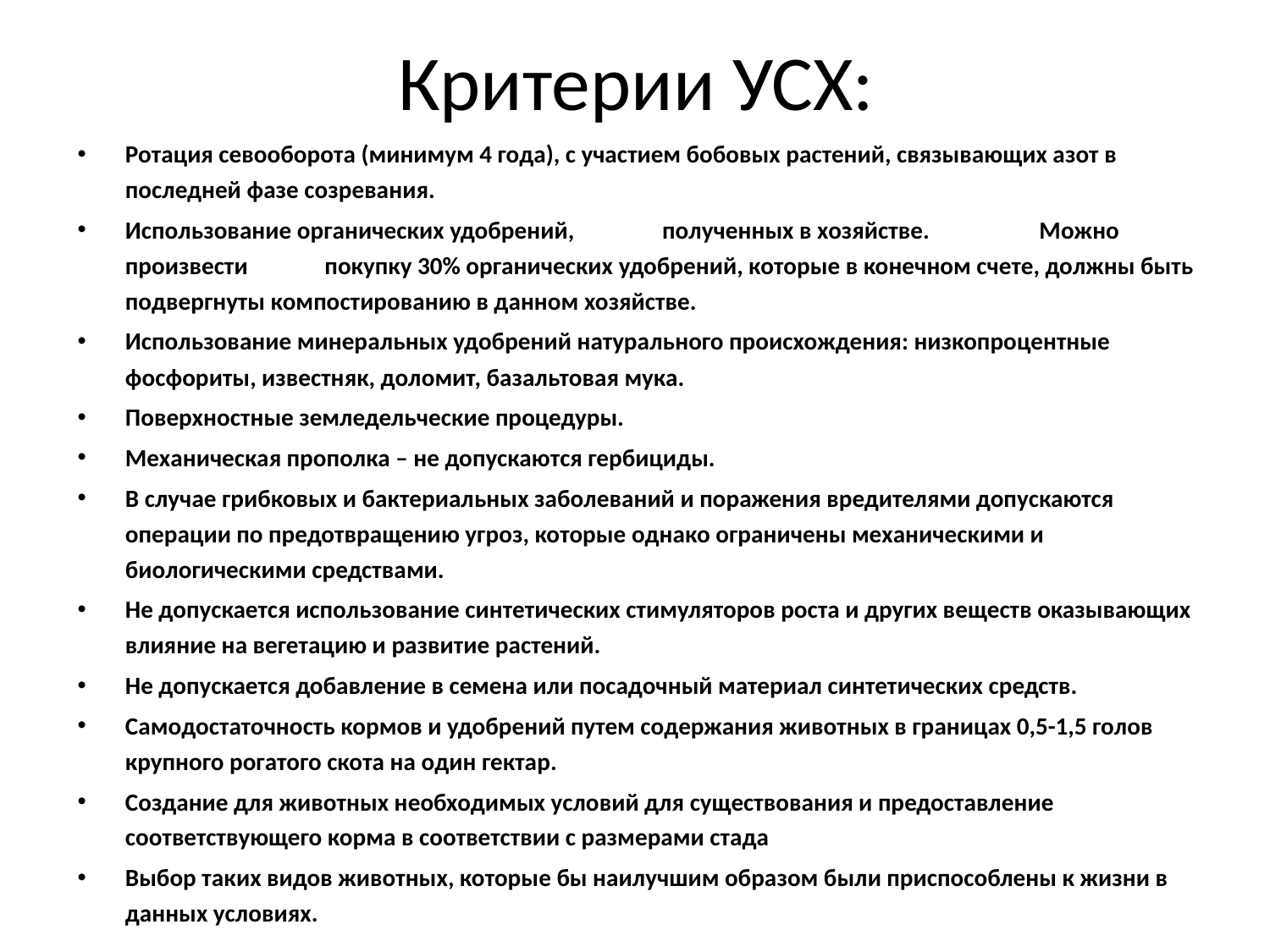

# Критерии УСХ:
Ротация севооборота (минимум 4 года), с участием бобовых растений, связывающих азот в последней фазе созревания.
Использование органических удобрений,                полученных в хозяйстве.                    Можно произвести              покупку 30% органических удобрений, которые в конечном счете, должны быть подвергнуты компостированию в данном хозяйстве.
Использование минеральных удобрений натурального происхождения: низкопроцентные фосфориты, известняк, доломит, базальтовая мука.
Поверхностные земледельческие процедуры.
Механическая прополка – не допускаются гербициды.
В случае грибковых и бактериальных заболеваний и поражения вредителями допускаются операции по предотвращению угроз, которые однако ограничены механическими и биологическими средствами.
Не допускается использование синтетических стимуляторов роста и других веществ оказывающих влияние на вегетацию и развитие растений.
Не допускается добавление в семена или посадочный материал синтетических средств.
Самодостаточность кормов и удобрений путем содержания животных в границах 0,5-1,5 голов крупного рогатого скота на один гектар.
Создание для животных необходимых условий для существования и предоставление  соответствующего корма в соответствии с размерами стада
Выбор таких видов животных, которые бы наилучшим образом были приспособлены к жизни в данных условиях.